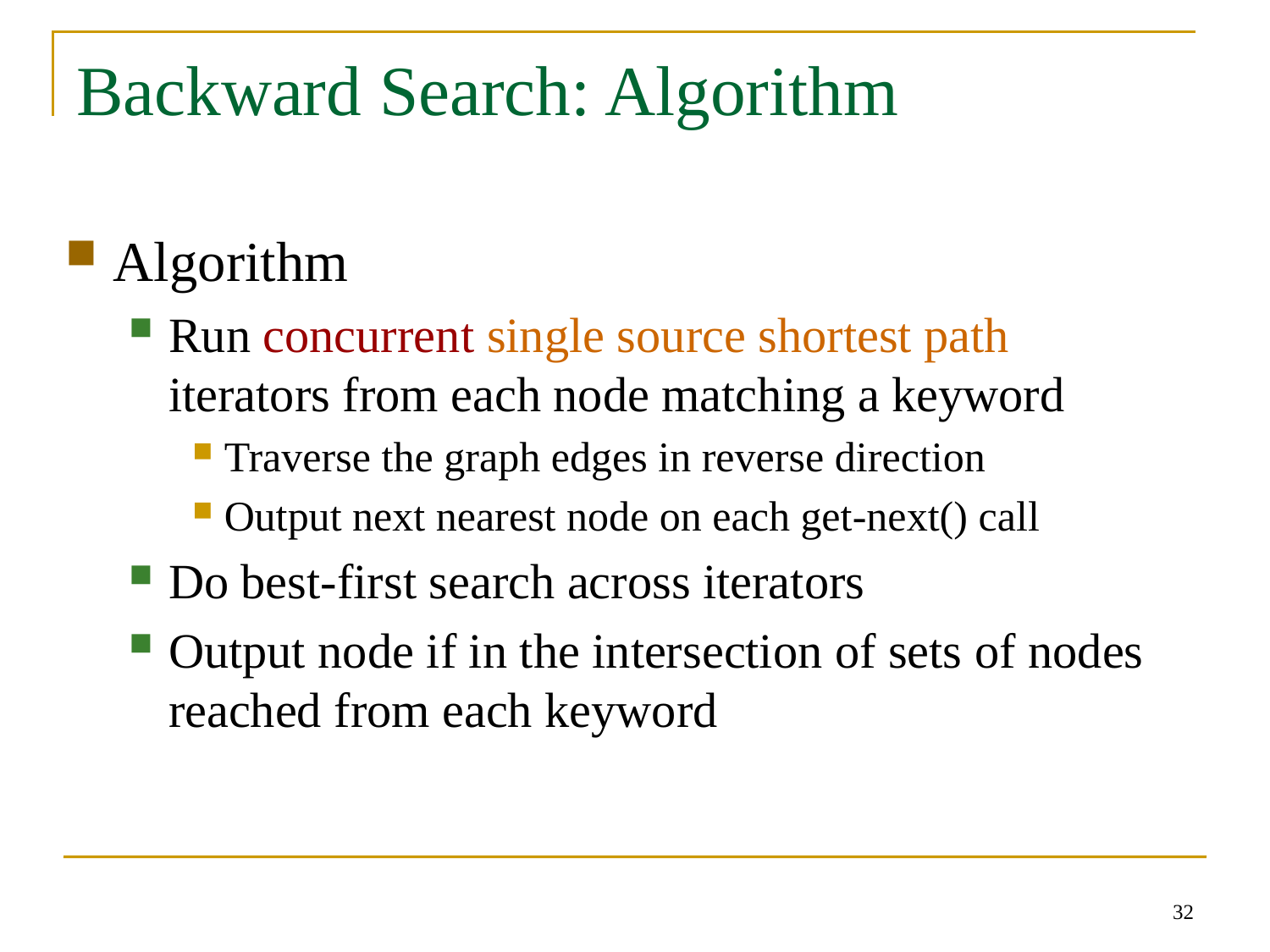

# Backward Search: Algorithm
Algorithm
Run concurrent single source shortest path iterators from each node matching a keyword
Traverse the graph edges in reverse direction
Output next nearest node on each get-next() call
Do best-first search across iterators
Output node if in the intersection of sets of nodes reached from each keyword
32